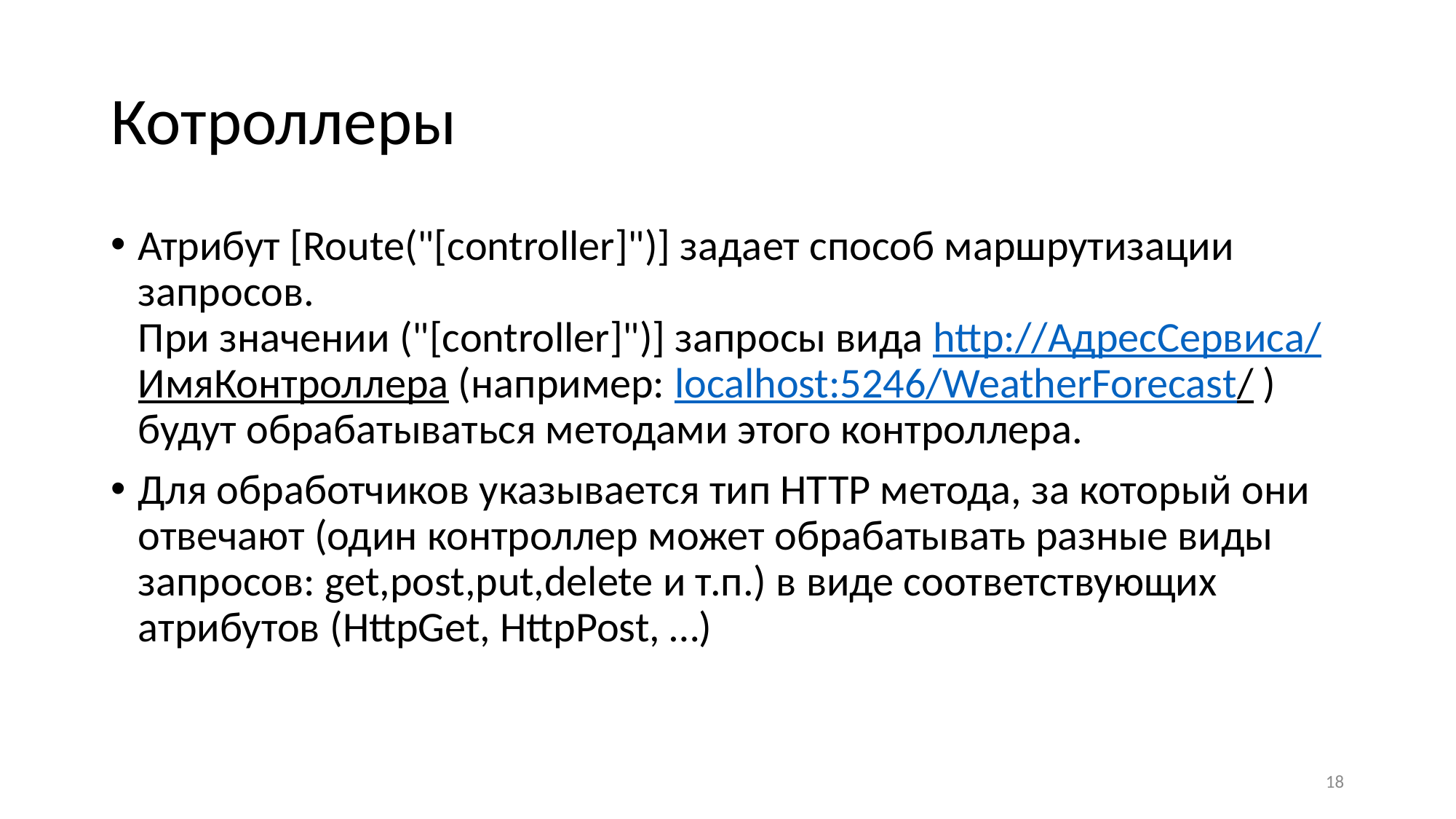

# Котроллеры
Атрибут [Route("[controller]")] задает способ маршрутизации запросов.
При значении ("[controller]")] запросы вида http://АдресСервиса/ИмяКонтроллера (например: localhost:5246/WeatherForecast/ ) будут обрабатываться методами этого контроллера.
Для обработчиков указывается тип HTTP метода, за который они отвечают (один контроллер может обрабатывать разные виды запросов: get,post,put,delete и т.п.) в виде соответствующих атрибутов (HttpGet, HttpPost, …)

18